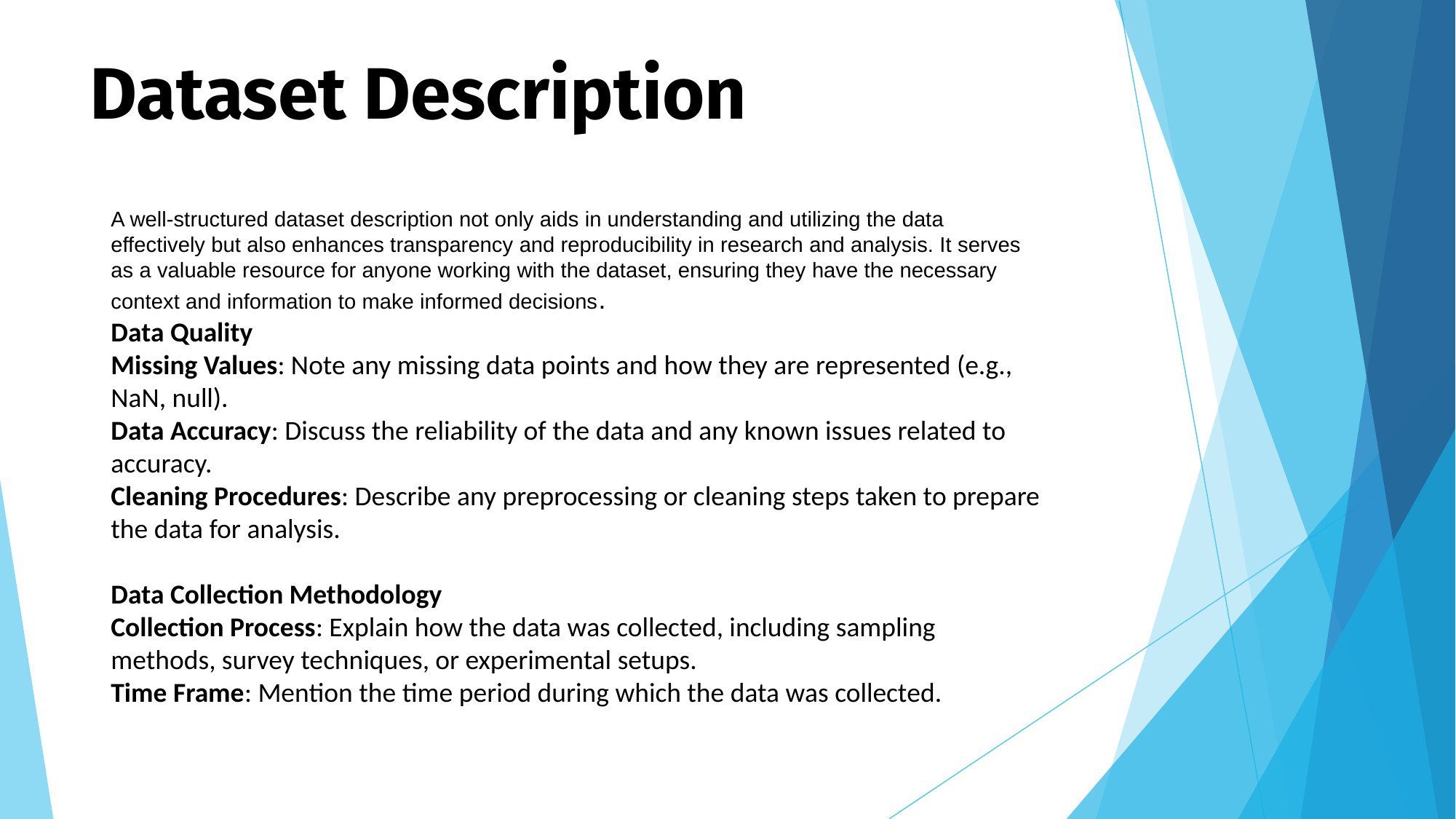

# Dataset Description
A well-structured dataset description not only aids in understanding and utilizing the data effectively but also enhances transparency and reproducibility in research and analysis. It serves as a valuable resource for anyone working with the dataset, ensuring they have the necessary context and information to make informed decisions.
Data Quality
Missing Values: Note any missing data points and how they are represented (e.g., NaN, null).
Data Accuracy: Discuss the reliability of the data and any known issues related to accuracy.
Cleaning Procedures: Describe any preprocessing or cleaning steps taken to prepare the data for analysis.

Data Collection Methodology
Collection Process: Explain how the data was collected, including sampling methods, survey techniques, or experimental setups.
Time Frame: Mention the time period during which the data was collected.